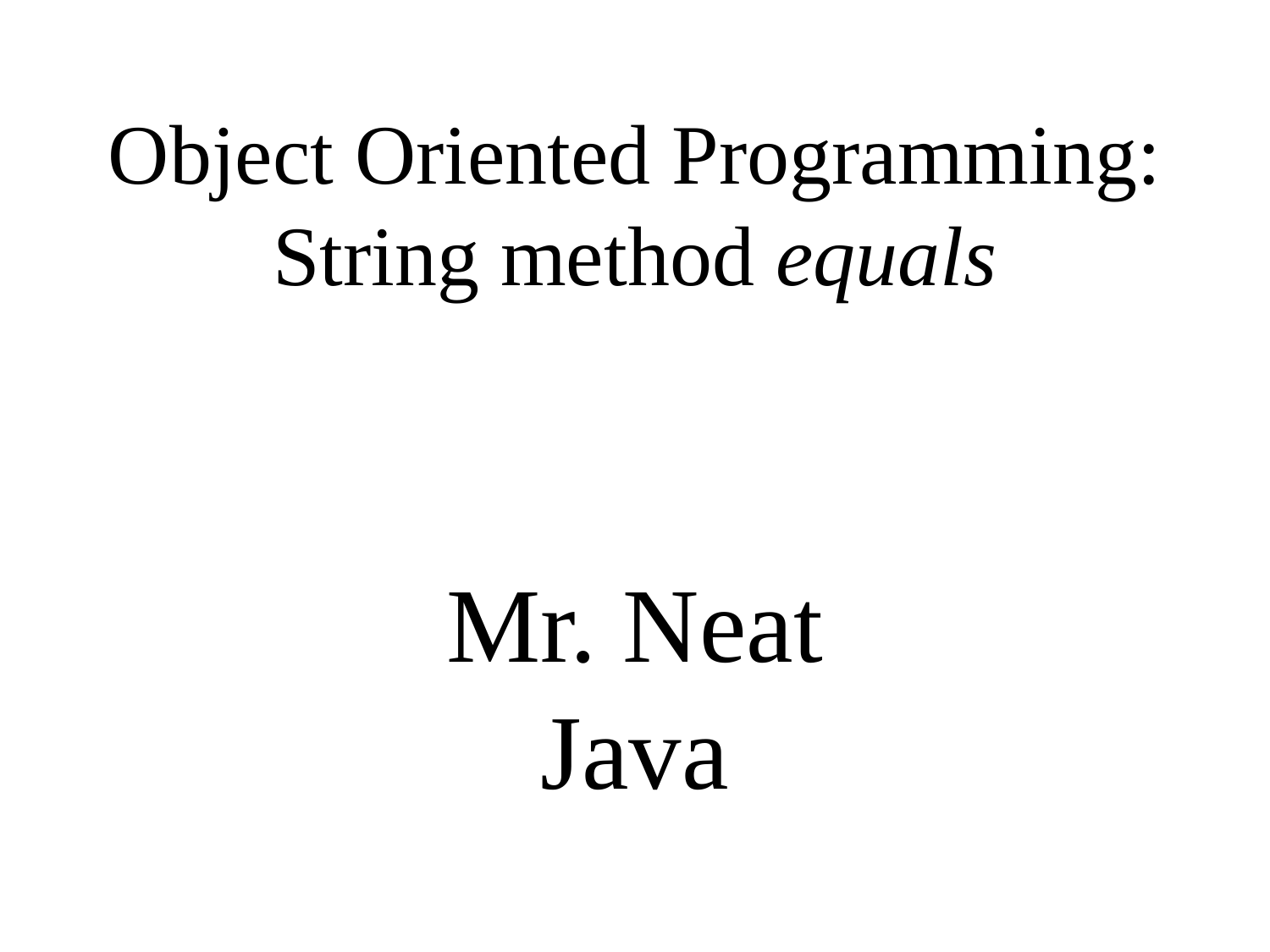

Object Oriented Programming:
String method equals

Mr. Neat
Java